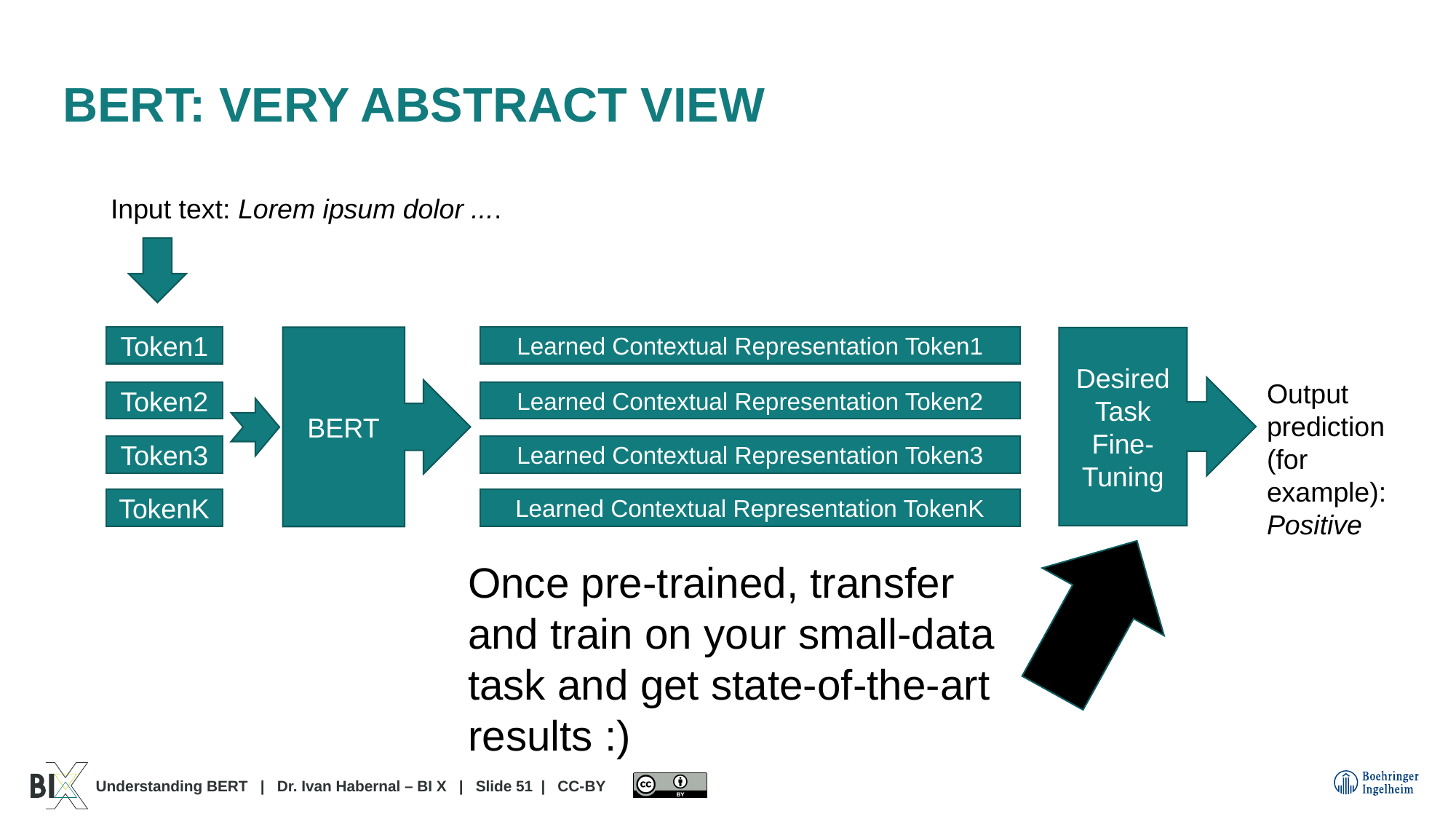

# BERT: Very abstract view
Input text: Lorem ipsum dolor ....

Learned Contextual Representation Token1
Token1
BERT
Desired Task Fine-Tuning
Output prediction (for example): Positive
Learned Contextual Representation Token2
Token2

Learned Contextual Representation Token3
Token3
Learned Contextual Representation TokenK
TokenK

Once pre-trained, transfer and train on your small-data task and get state-of-the-art results :)